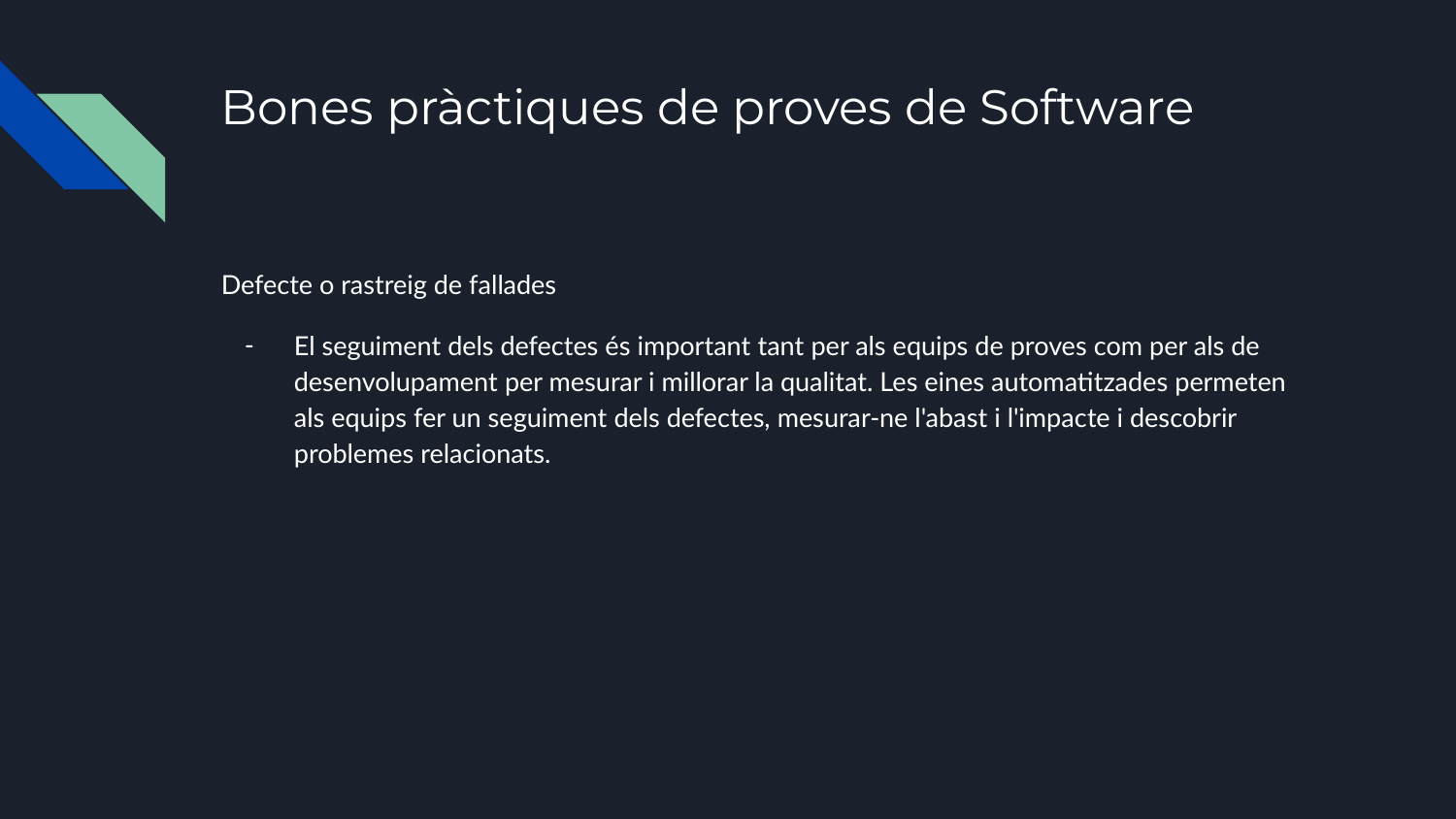

# Bones pràctiques de proves de Software
Defecte o rastreig de fallades
El seguiment dels defectes és important tant per als equips de proves com per als de desenvolupament per mesurar i millorar la qualitat. Les eines automatitzades permeten als equips fer un seguiment dels defectes, mesurar-ne l'abast i l'impacte i descobrir problemes relacionats.